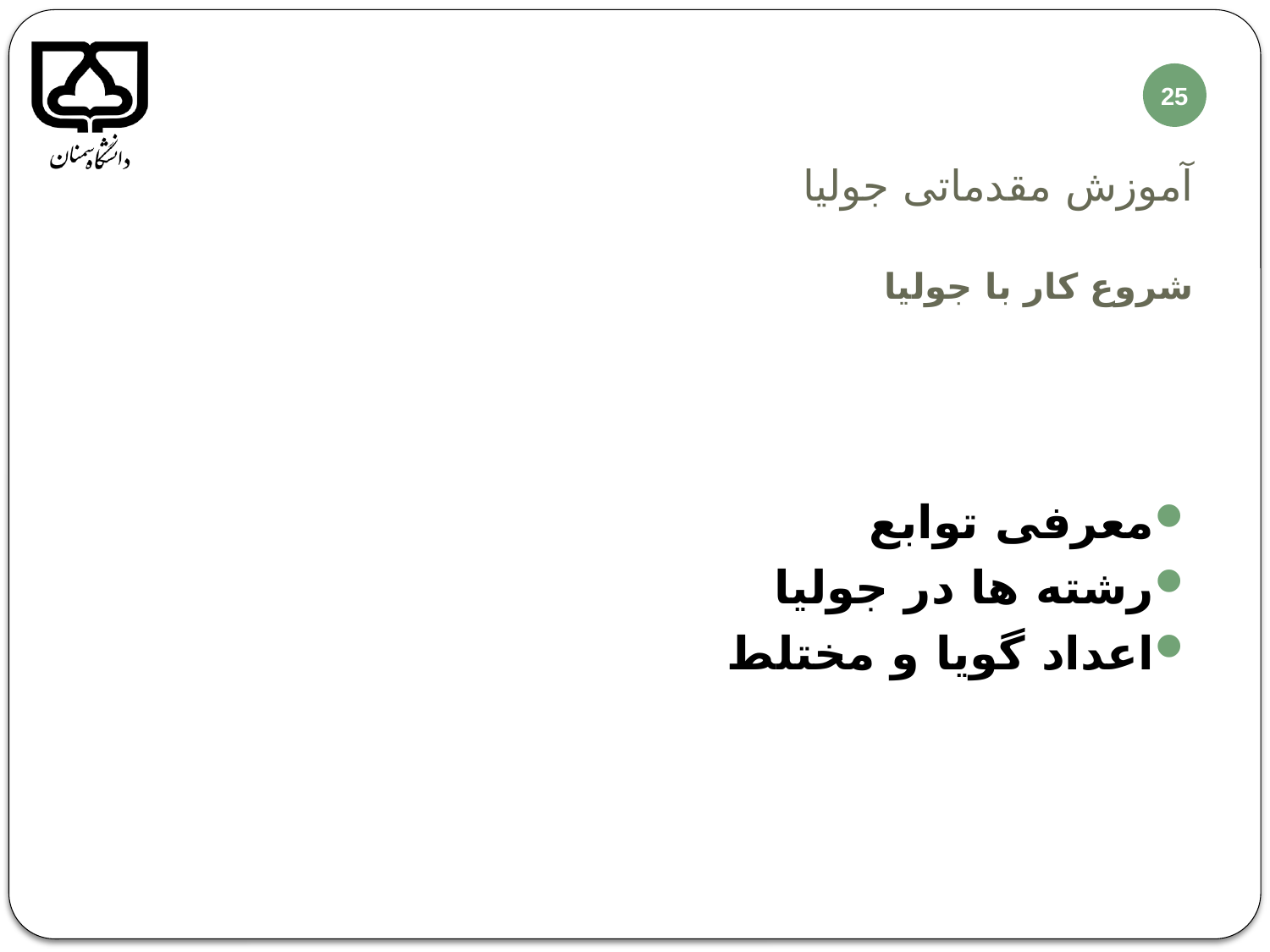

25
# آموزش مقدماتی جولیا
شروع کار با جولیا
معرفی توابع
رشته ها در جولیا
اعداد گویا و مختلط